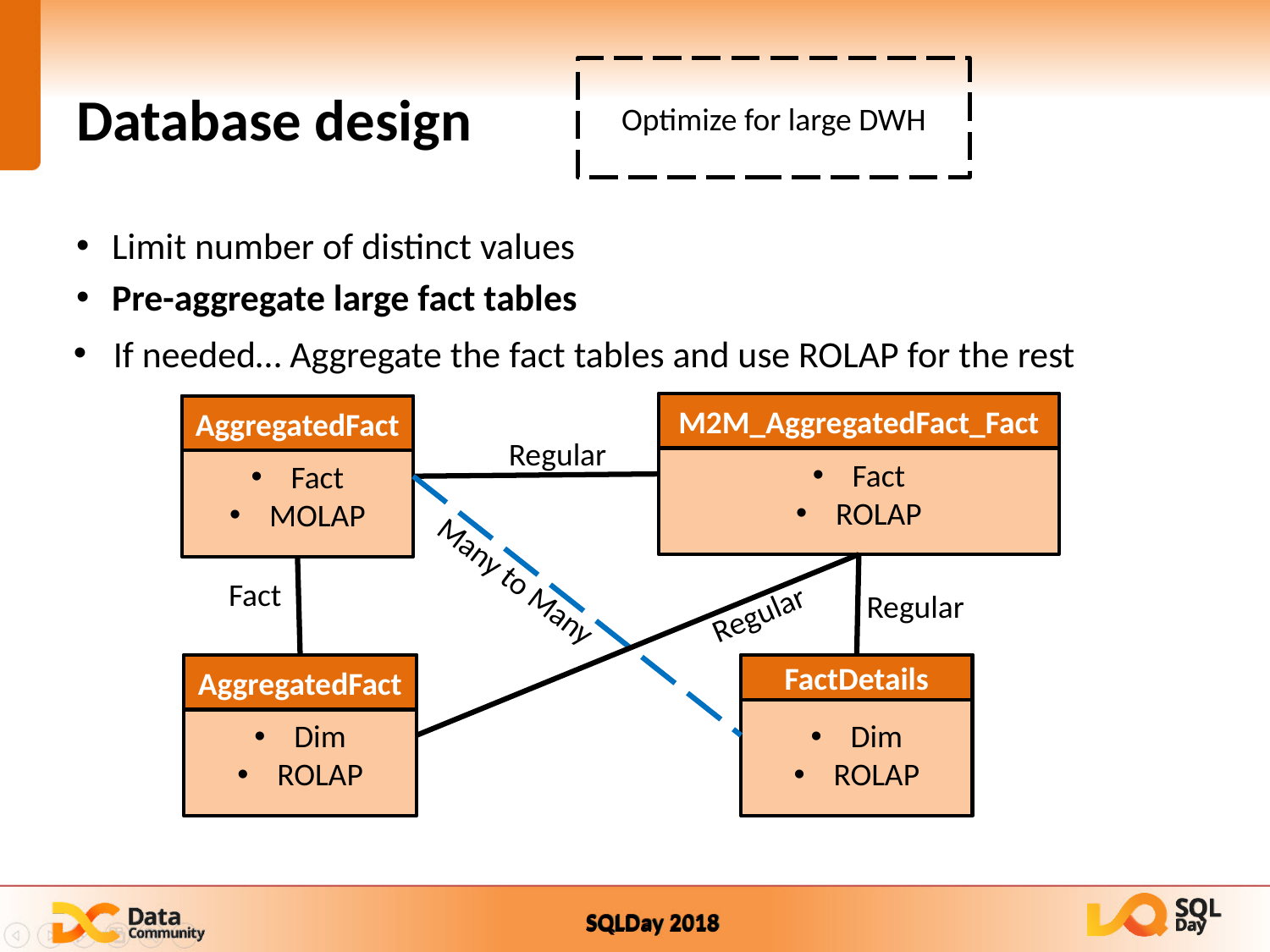

# Database design
Optimize for large DWH
Limit number of distinct values
Pre-aggregate large fact tables

If needed… Aggregate the fact tables and use ROLAP for the rest

Fact
ROLAP
M2M_AggregatedFact_Fact

Fact
MOLAP
AggregatedFact
Regular
Many to Many
Fact
Regular
Regular

Dim
ROLAP
AggregatedFact

Dim
ROLAP
FactDetails